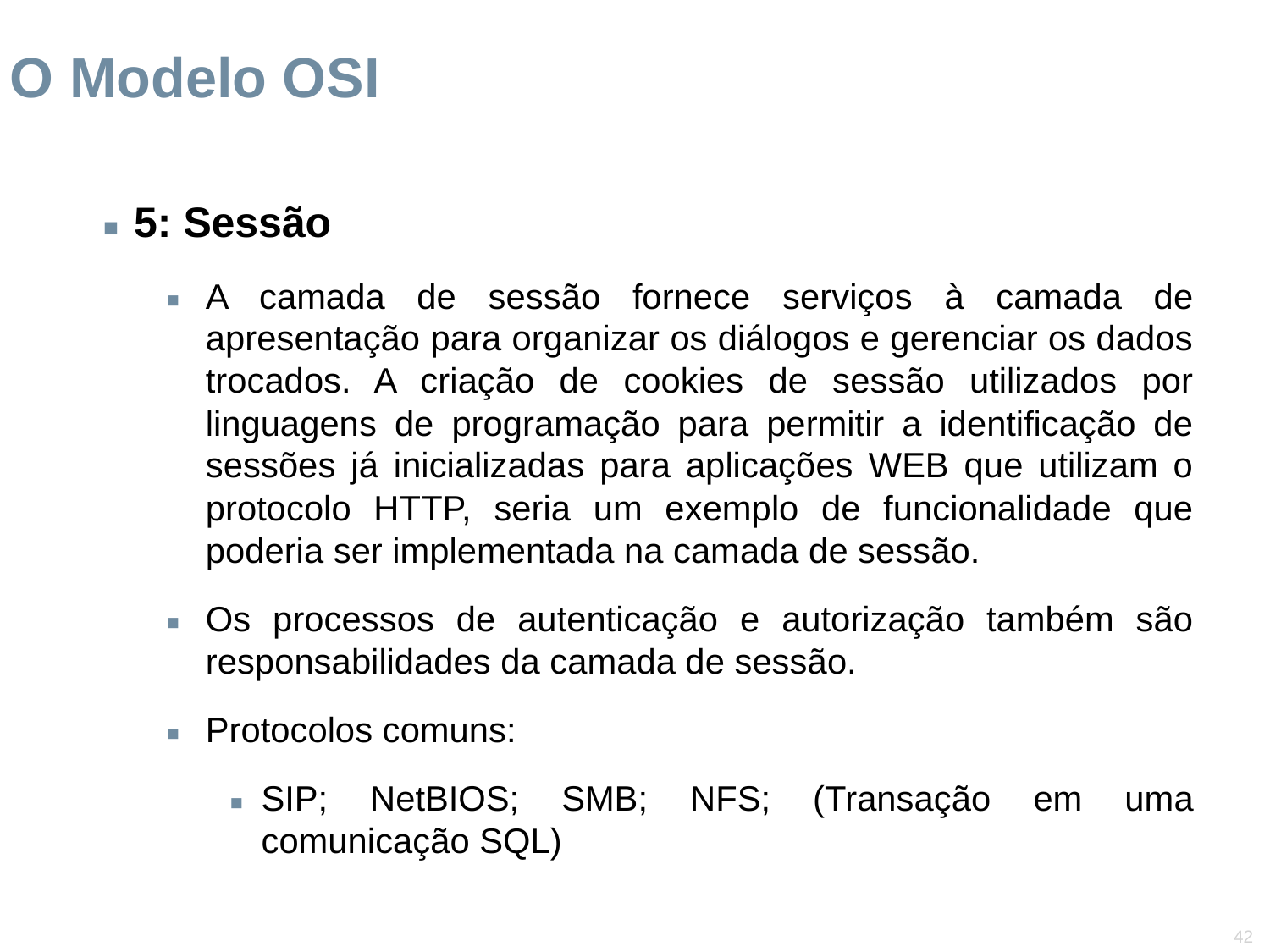

O Modelo OSI
5: Sessão
A camada de sessão fornece serviços à camada de apresentação para organizar os diálogos e gerenciar os dados trocados. A criação de cookies de sessão utilizados por linguagens de programação para permitir a identificação de sessões já inicializadas para aplicações WEB que utilizam o protocolo HTTP, seria um exemplo de funcionalidade que poderia ser implementada na camada de sessão.
Os processos de autenticação e autorização também são responsabilidades da camada de sessão.
Protocolos comuns:
SIP; NetBIOS; SMB; NFS; (Transação em uma comunicação SQL)